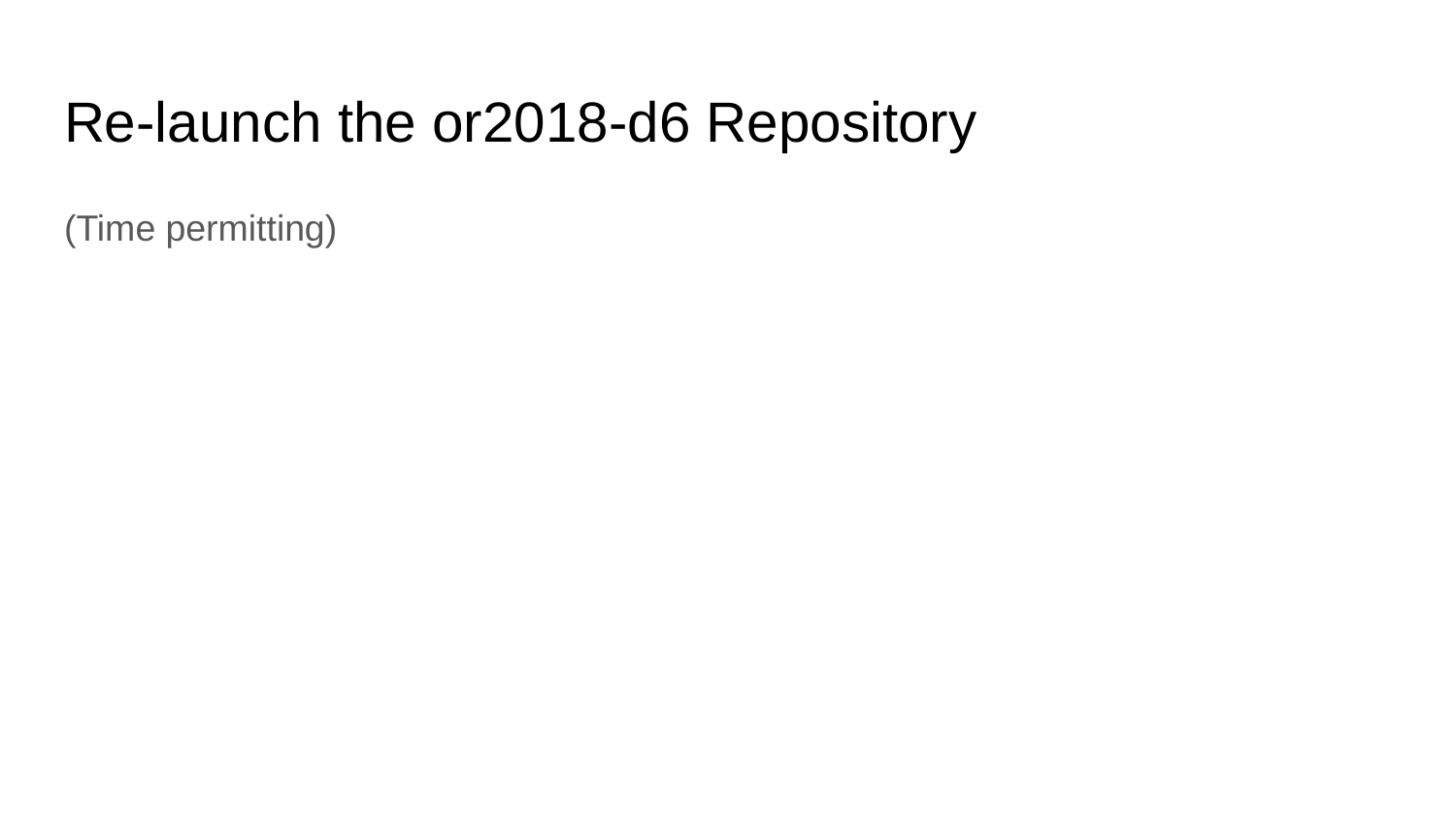

# Re-launch the or2018-d6 Repository
(Time permitting)